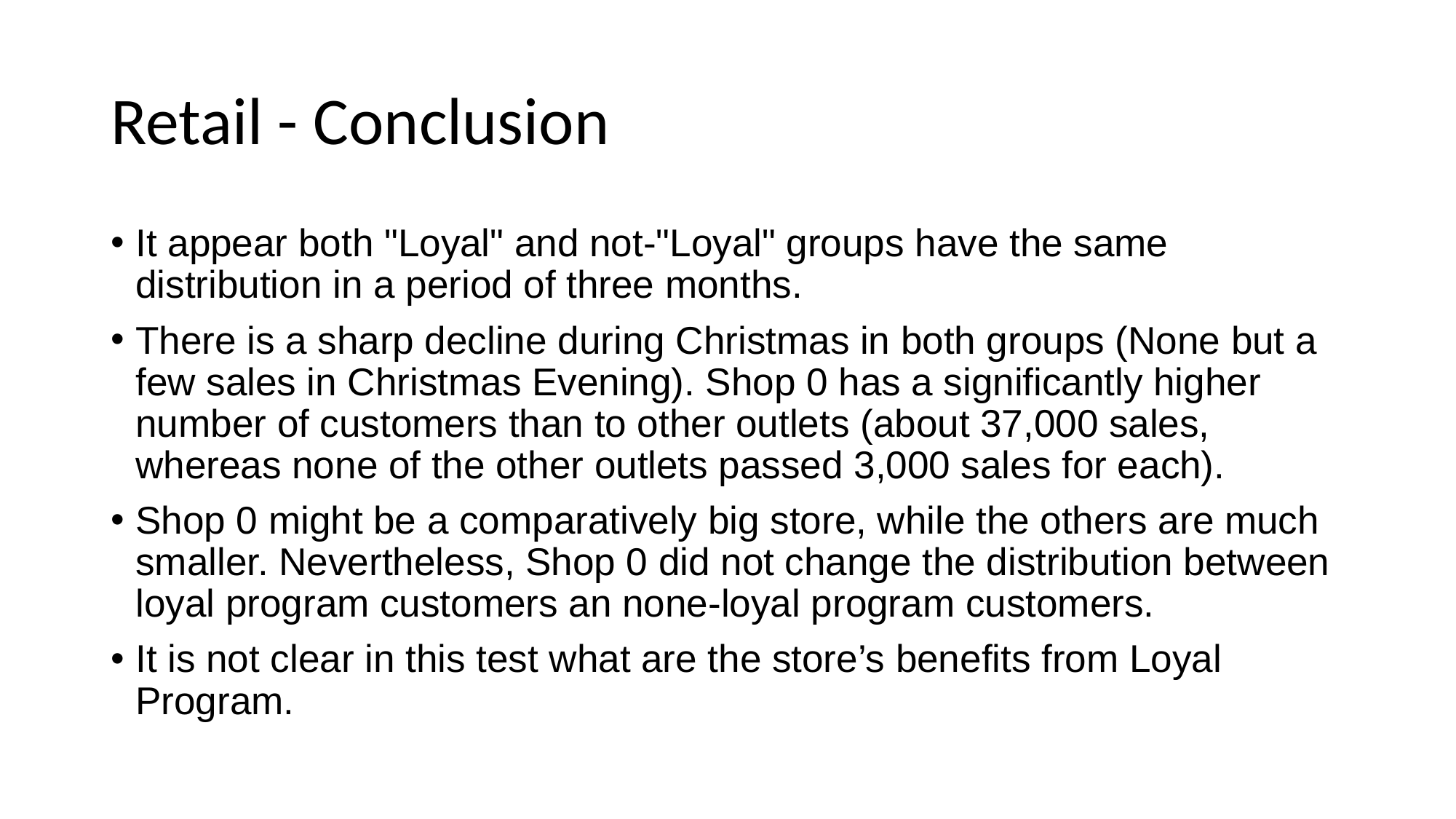

# Retail - Conclusion
It appear both "Loyal" and not-"Loyal" groups have the same distribution in a period of three months.
There is a sharp decline during Christmas in both groups (None but a few sales in Christmas Evening). Shop 0 has a significantly higher number of customers than to other outlets (about 37,000 sales, whereas none of the other outlets passed 3,000 sales for each).
Shop 0 might be a comparatively big store, while the others are much smaller. Nevertheless, Shop 0 did not change the distribution between loyal program customers an none-loyal program customers.
It is not clear in this test what are the store’s benefits from Loyal Program.